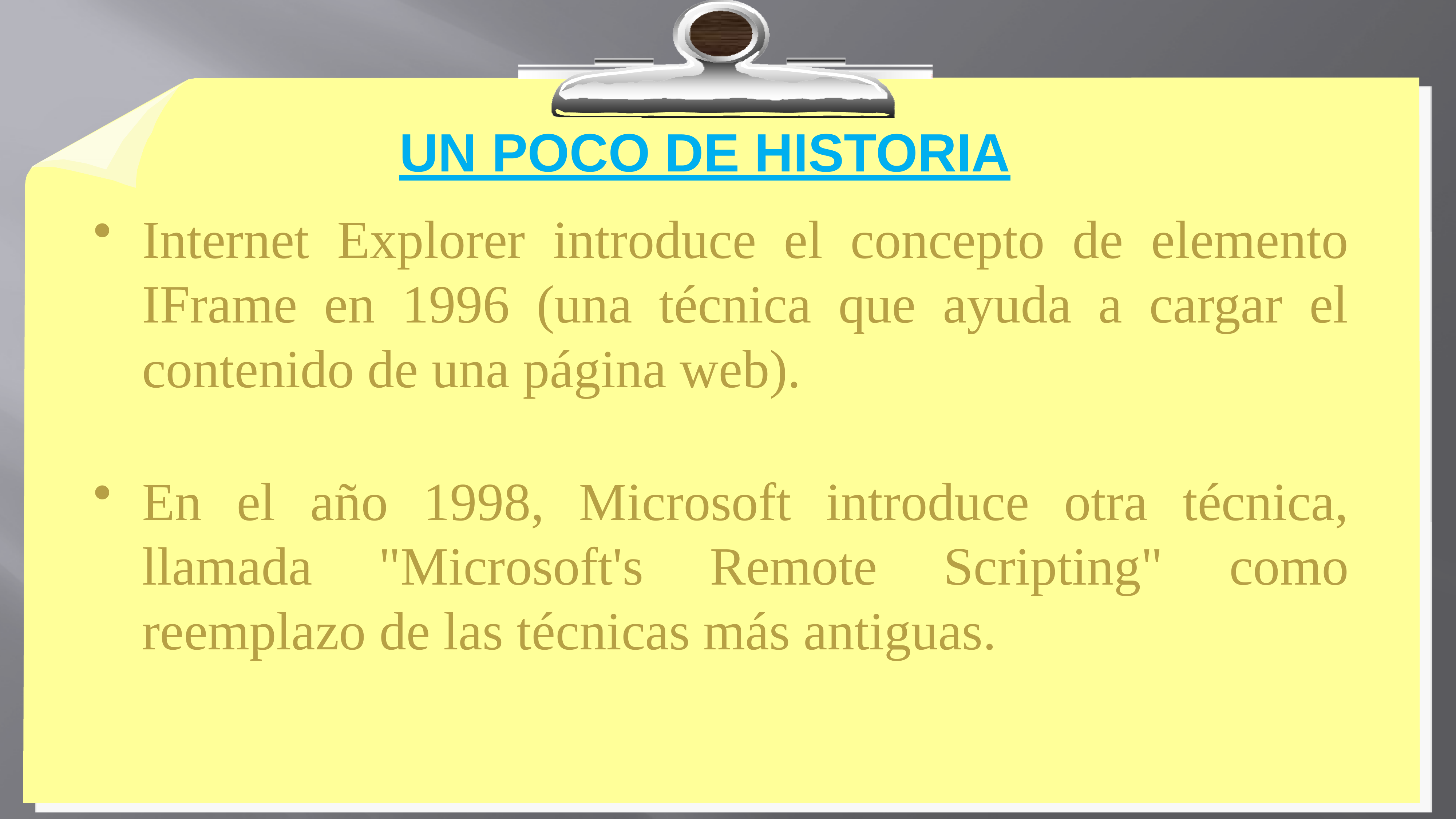

# UN POCO DE HISTORIA
Internet Explorer introduce el concepto de elemento IFrame en 1996 (una técnica que ayuda a cargar el contenido de una página web).

En el año 1998, Microsoft introduce otra técnica, llamada "Microsoft's Remote Scripting" como reemplazo de las técnicas más antiguas.